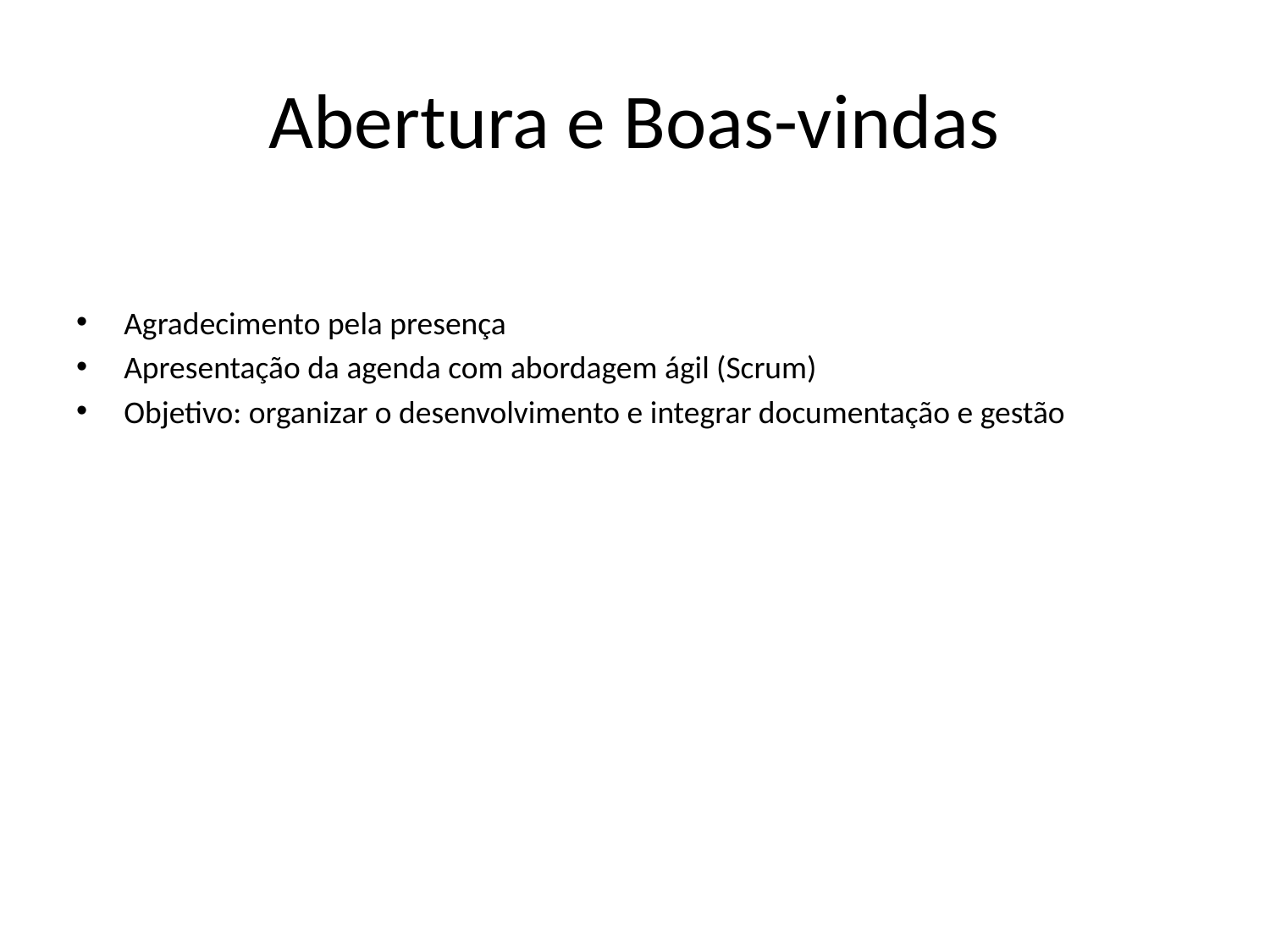

# Abertura e Boas-vindas

Agradecimento pela presença
Apresentação da agenda com abordagem ágil (Scrum)
Objetivo: organizar o desenvolvimento e integrar documentação e gestão